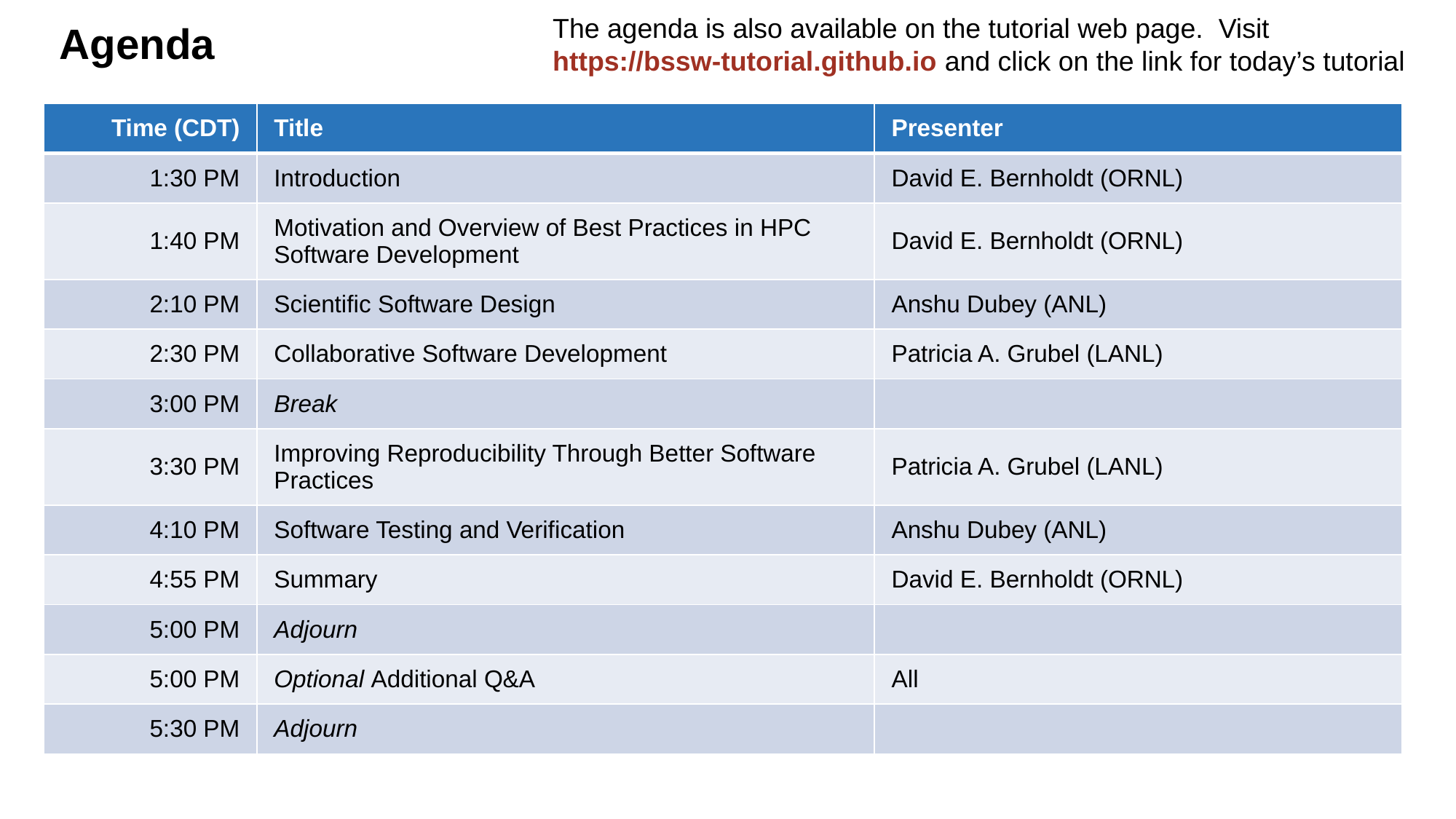

The agenda is also available on the tutorial web page.  Visit https://bssw-tutorial.github.io and click on the link for today’s tutorial
# Agenda
| Time (CDT) | Title | Presenter |
| --- | --- | --- |
| 1:30 PM | Introduction | David E. Bernholdt (ORNL) |
| 1:40 PM | Motivation and Overview of Best Practices in HPC Software Development | David E. Bernholdt (ORNL) |
| 2:10 PM | Scientific Software Design | Anshu Dubey (ANL) |
| 2:30 PM | Collaborative Software Development | Patricia A. Grubel (LANL) |
| 3:00 PM | Break |  |
| 3:30 PM | Improving Reproducibility Through Better Software Practices | Patricia A. Grubel (LANL) |
| 4:10 PM | Software Testing and Verification | Anshu Dubey (ANL) |
| 4:55 PM | Summary | David E. Bernholdt (ORNL) |
| 5:00 PM | Adjourn |  |
| 5:00 PM | Optional Additional Q&A | All |
| 5:30 PM | Adjourn |  |